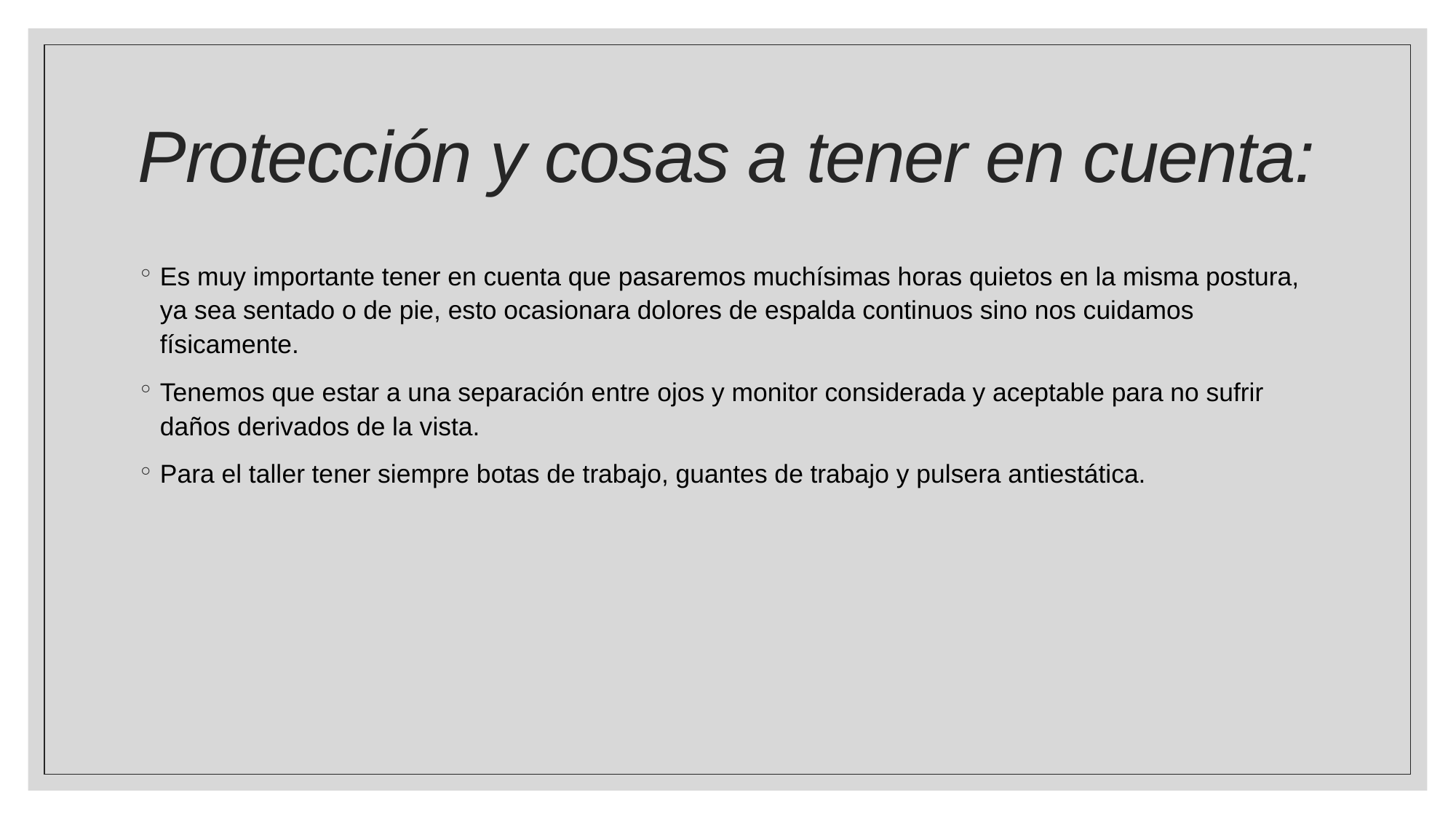

# Protección y cosas a tener en cuenta:
Es muy importante tener en cuenta que pasaremos muchísimas horas quietos en la misma postura, ya sea sentado o de pie, esto ocasionara dolores de espalda continuos sino nos cuidamos físicamente.
Tenemos que estar a una separación entre ojos y monitor considerada y aceptable para no sufrir daños derivados de la vista.
Para el taller tener siempre botas de trabajo, guantes de trabajo y pulsera antiestática.